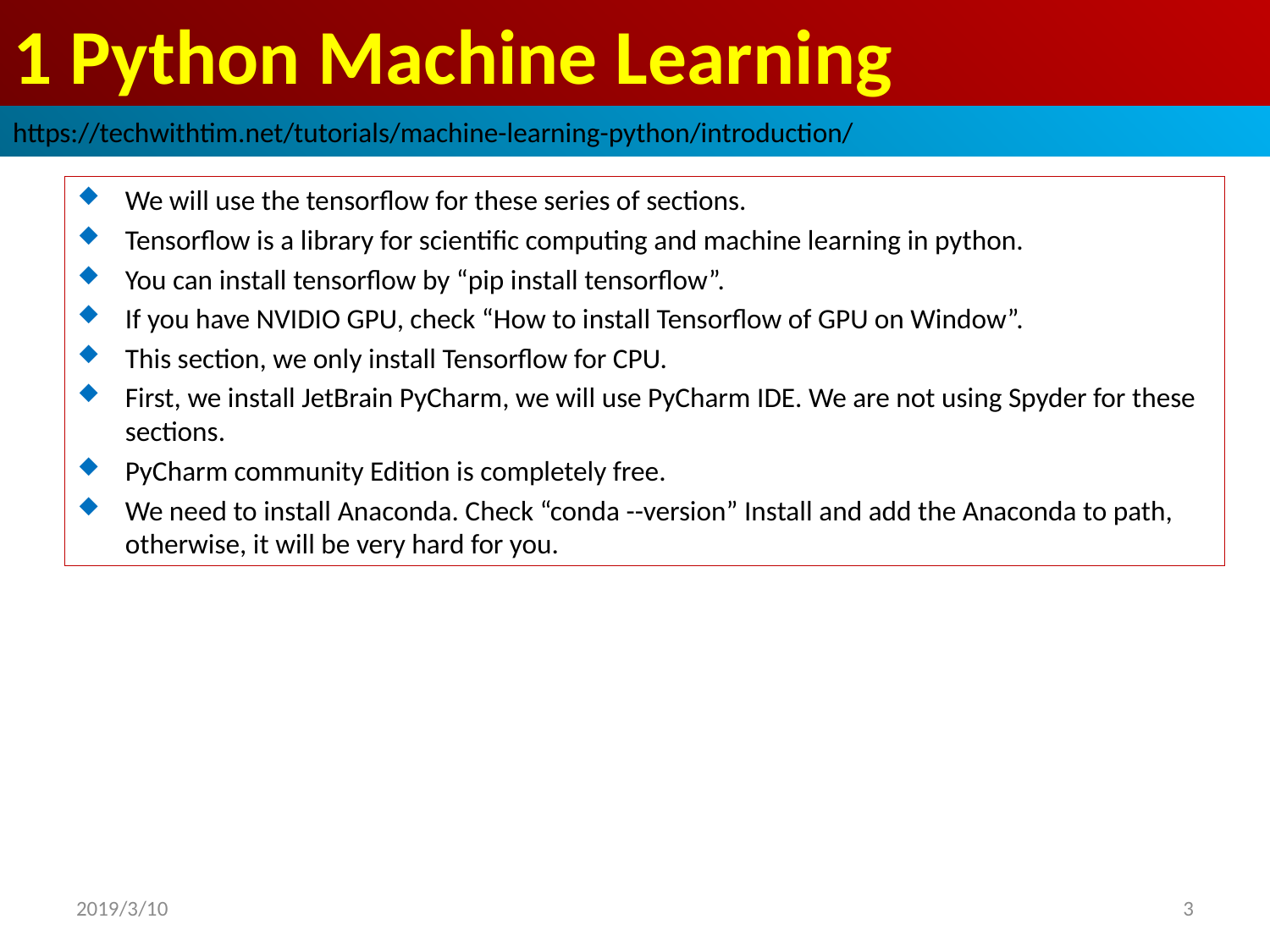

# 1 Python Machine Learning
https://techwithtim.net/tutorials/machine-learning-python/introduction/
We will use the tensorflow for these series of sections.
Tensorflow is a library for scientific computing and machine learning in python.
You can install tensorflow by “pip install tensorflow”.
If you have NVIDIO GPU, check “How to install Tensorflow of GPU on Window”.
This section, we only install Tensorflow for CPU.
First, we install JetBrain PyCharm, we will use PyCharm IDE. We are not using Spyder for these sections.
PyCharm community Edition is completely free.
We need to install Anaconda. Check “conda --version” Install and add the Anaconda to path, otherwise, it will be very hard for you.
2019/3/10
3